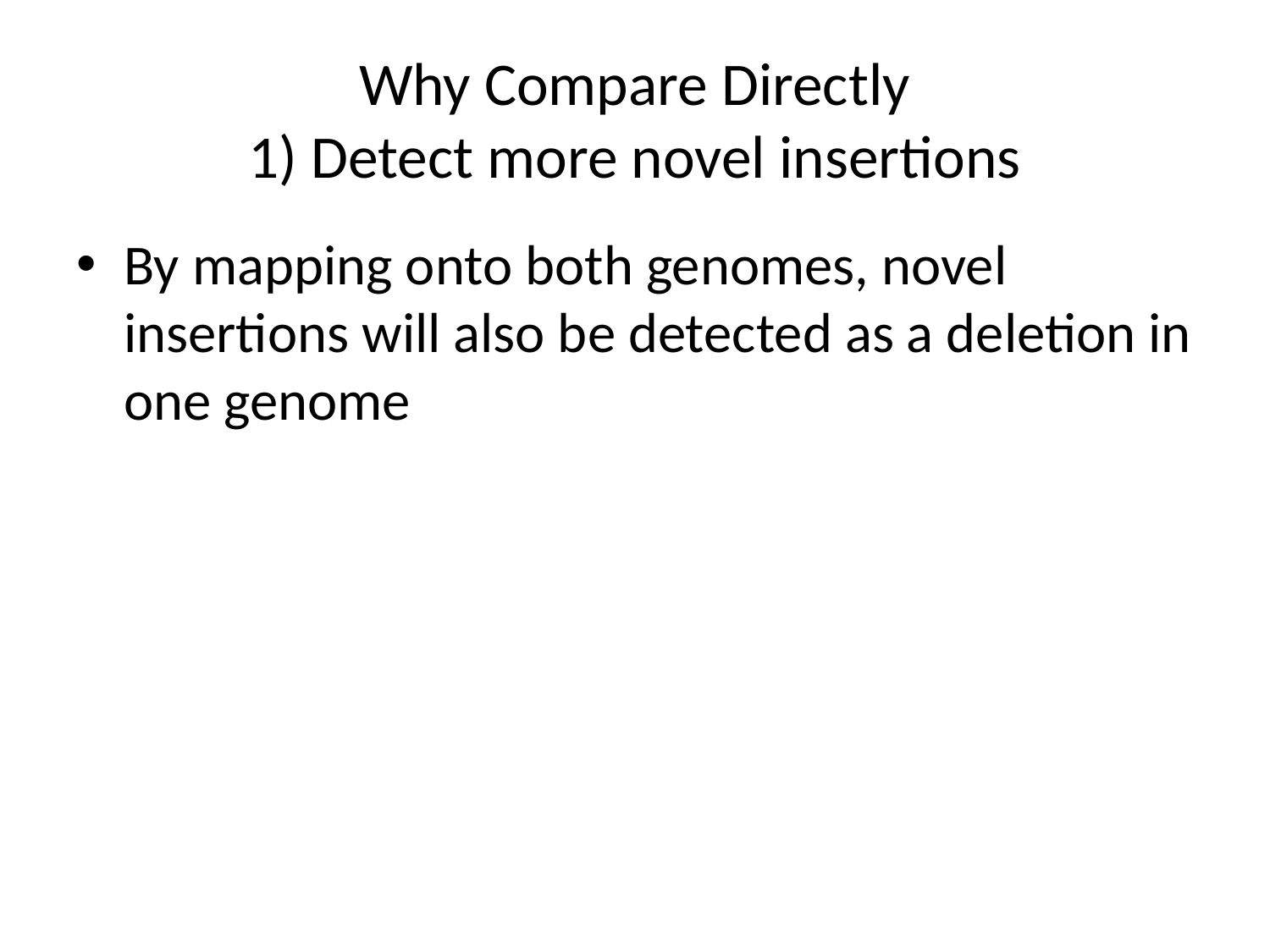

# Why Compare Directly 1) Detect more novel insertions
By mapping onto both genomes, novel insertions will also be detected as a deletion in one genome